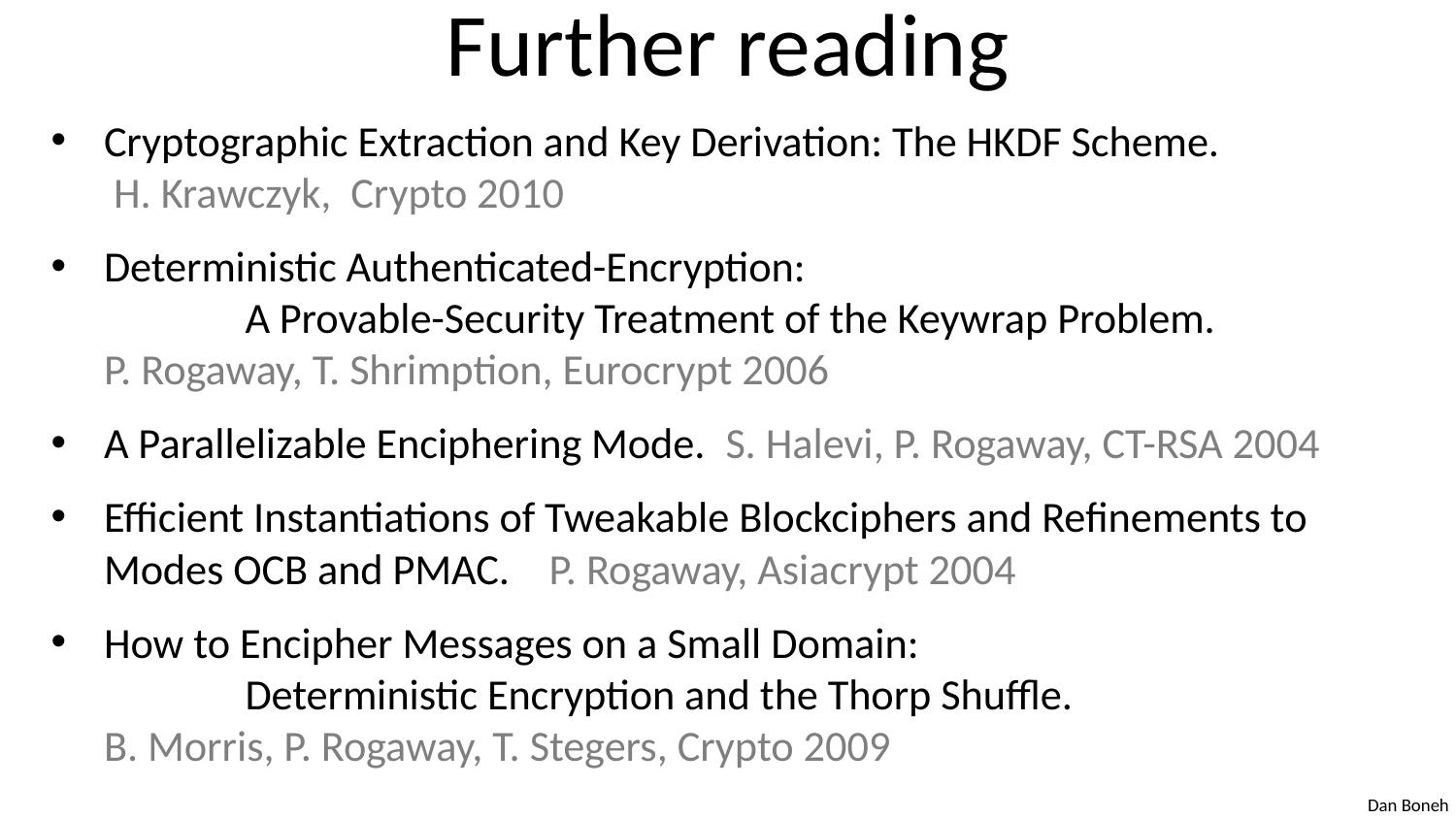

# Further reading
Cryptographic Extraction and Key Derivation: The HKDF Scheme.
 H. Krawczyk,  Crypto 2010
Deterministic Authenticated-Encryption:
		A Provable-Security Treatment of the Keywrap Problem.
P. Rogaway, T. Shrimption, Eurocrypt 2006
A Parallelizable Enciphering Mode.  S. Halevi, P. Rogaway, CT-RSA 2004
Efficient Instantiations of Tweakable Blockciphers and Refinements to Modes OCB and PMAC.    P. Rogaway, Asiacrypt 2004
How to Encipher Messages on a Small Domain:
		Deterministic Encryption and the Thorp Shuffle.
B. Morris, P. Rogaway, T. Stegers, Crypto 2009